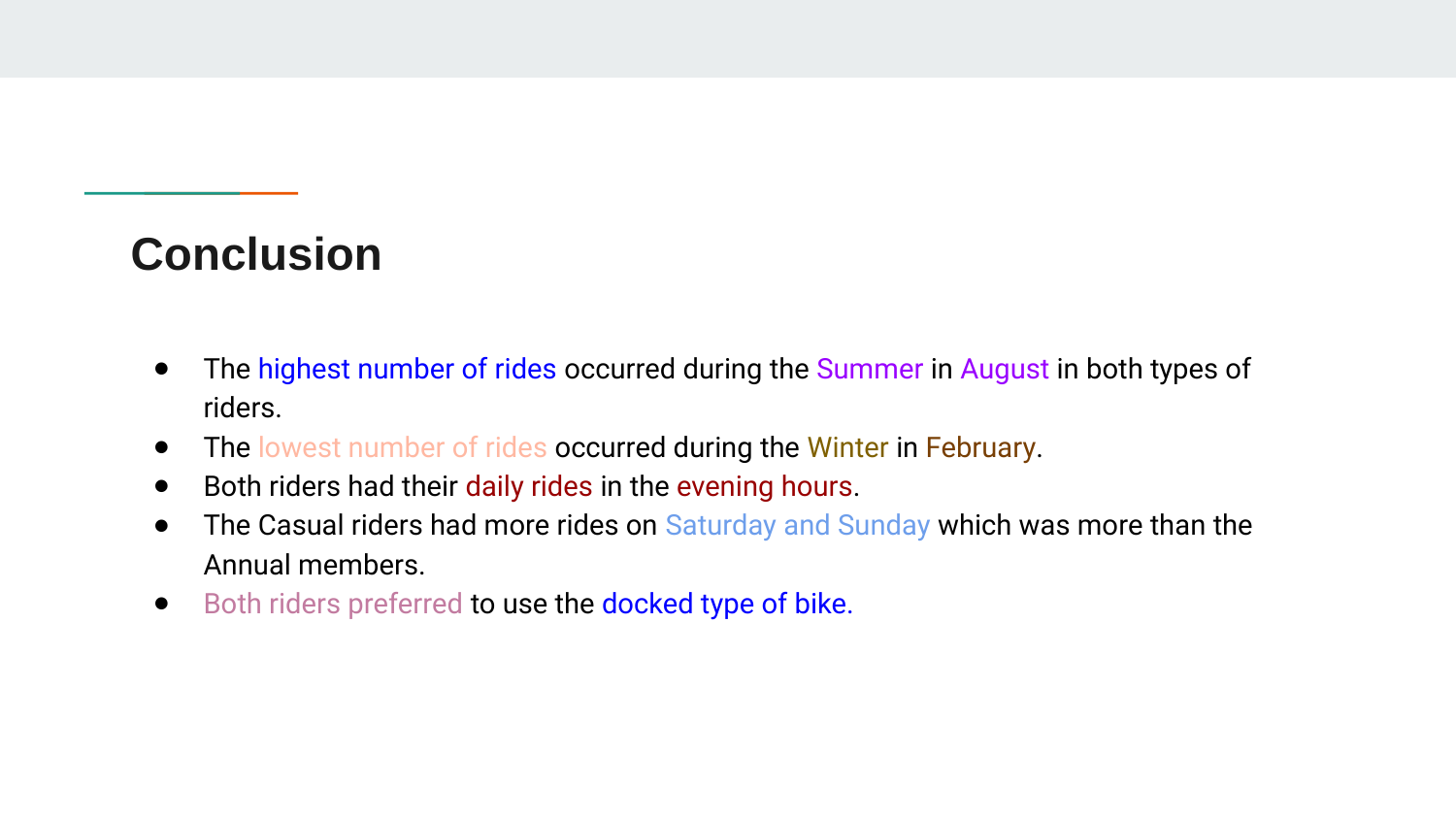

# Conclusion
The highest number of rides occurred during the Summer in August in both types of riders.
The lowest number of rides occurred during the Winter in February.
Both riders had their daily rides in the evening hours.
The Casual riders had more rides on Saturday and Sunday which was more than the Annual members.
Both riders preferred to use the docked type of bike.